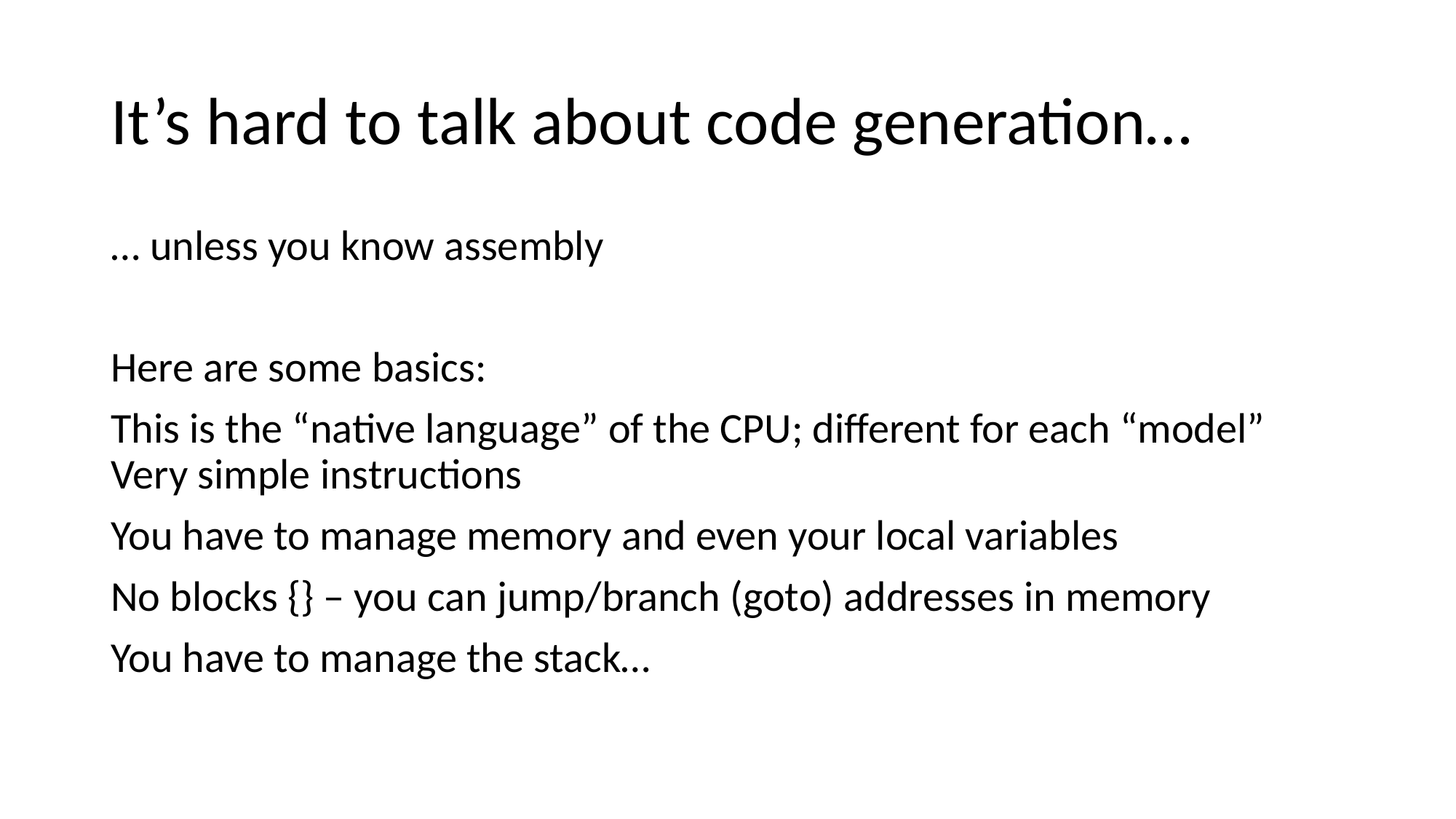

# It’s hard to talk about code generation…
… unless you know assembly

Here are some basics:
This is the “native language” of the CPU; different for each “model”
Very simple instructions
You have to manage memory and even your local variables
No blocks {} – you can jump/branch (goto) addresses in memory
You have to manage the stack…